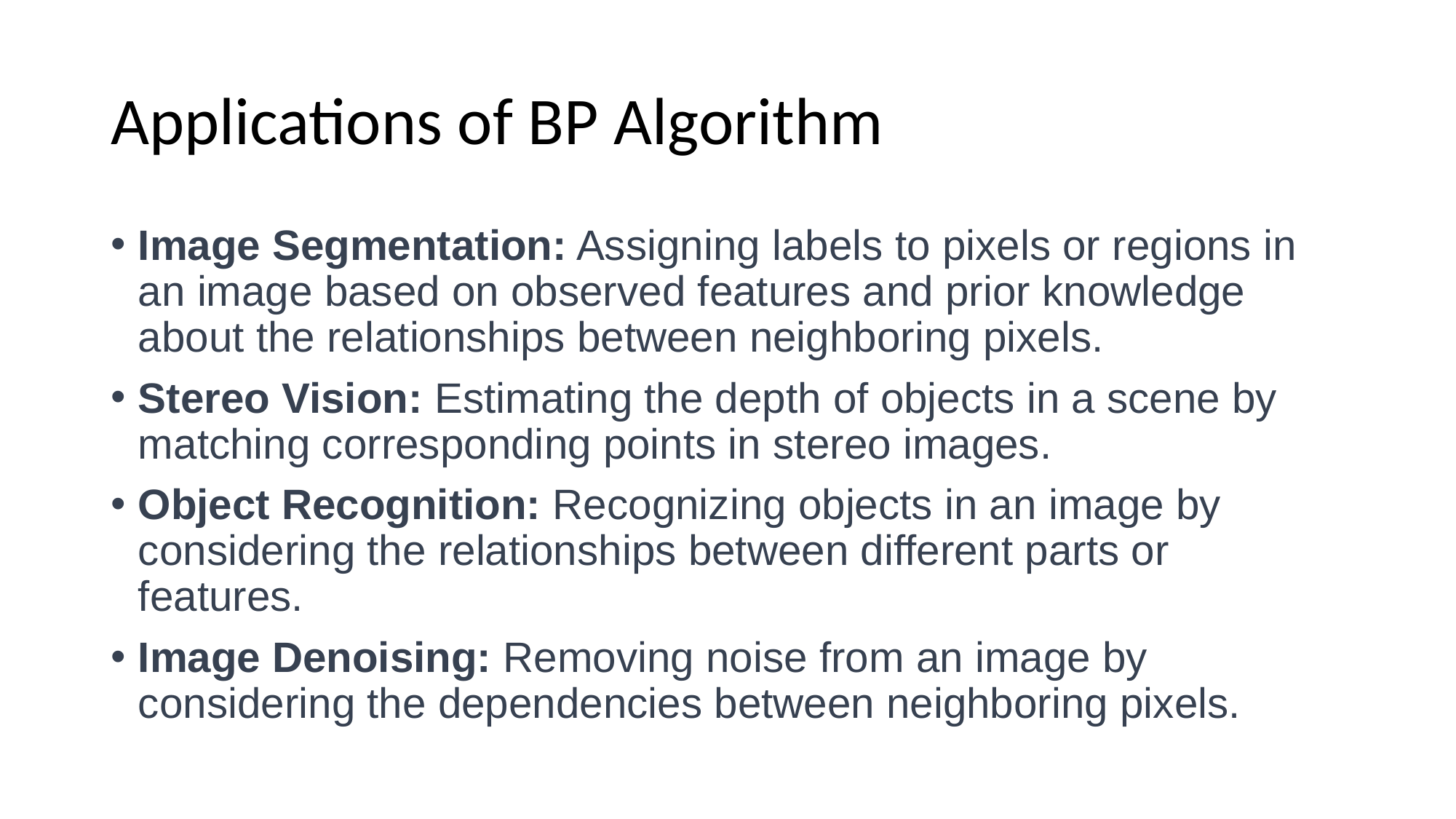

# Applications of BP Algorithm
Image Segmentation: Assigning labels to pixels or regions in an image based on observed features and prior knowledge about the relationships between neighboring pixels.
Stereo Vision: Estimating the depth of objects in a scene by matching corresponding points in stereo images.
Object Recognition: Recognizing objects in an image by considering the relationships between different parts or features.
Image Denoising: Removing noise from an image by considering the dependencies between neighboring pixels.